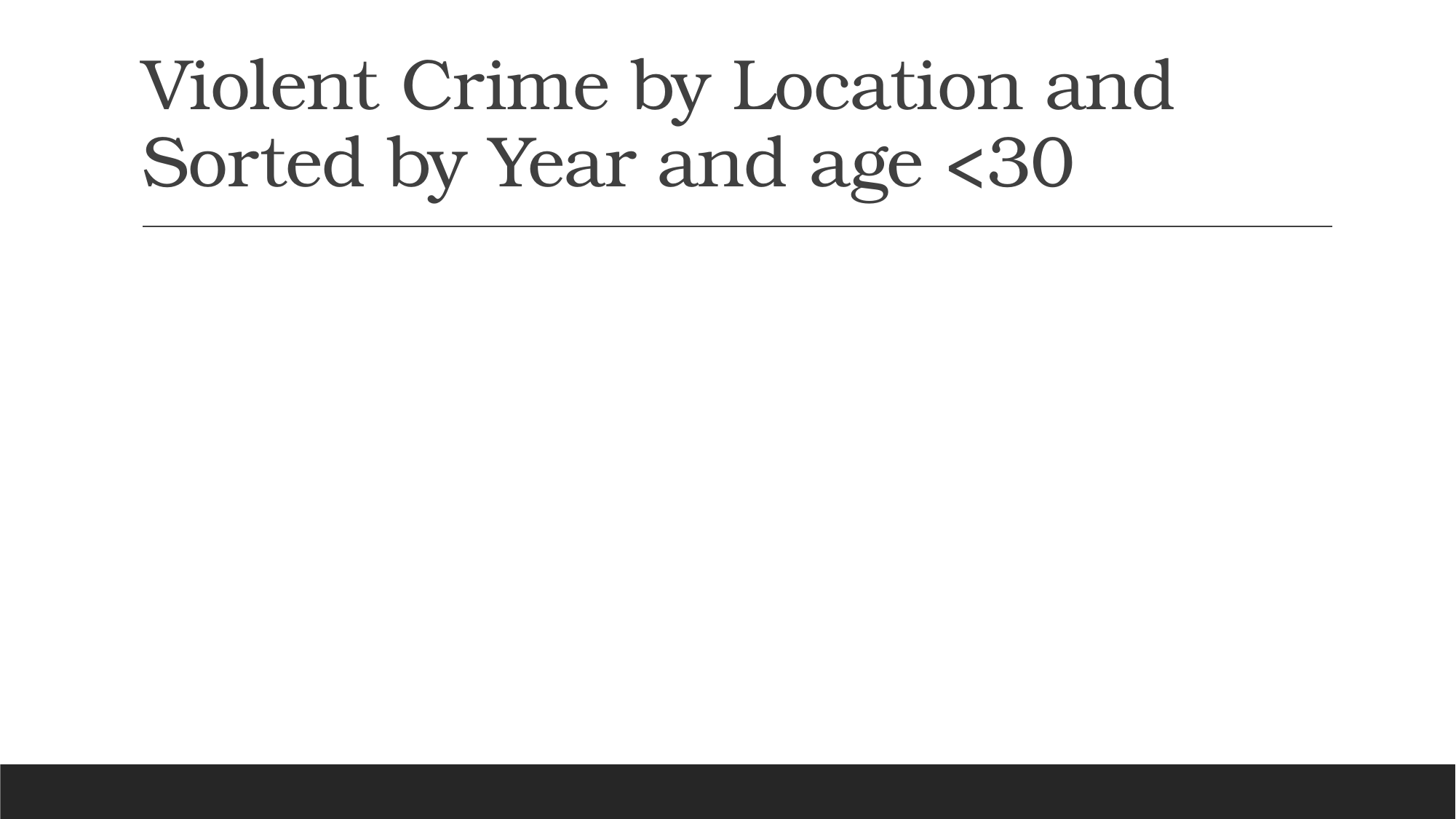

# Violent Crime by Location and Sorted by Year and age <30